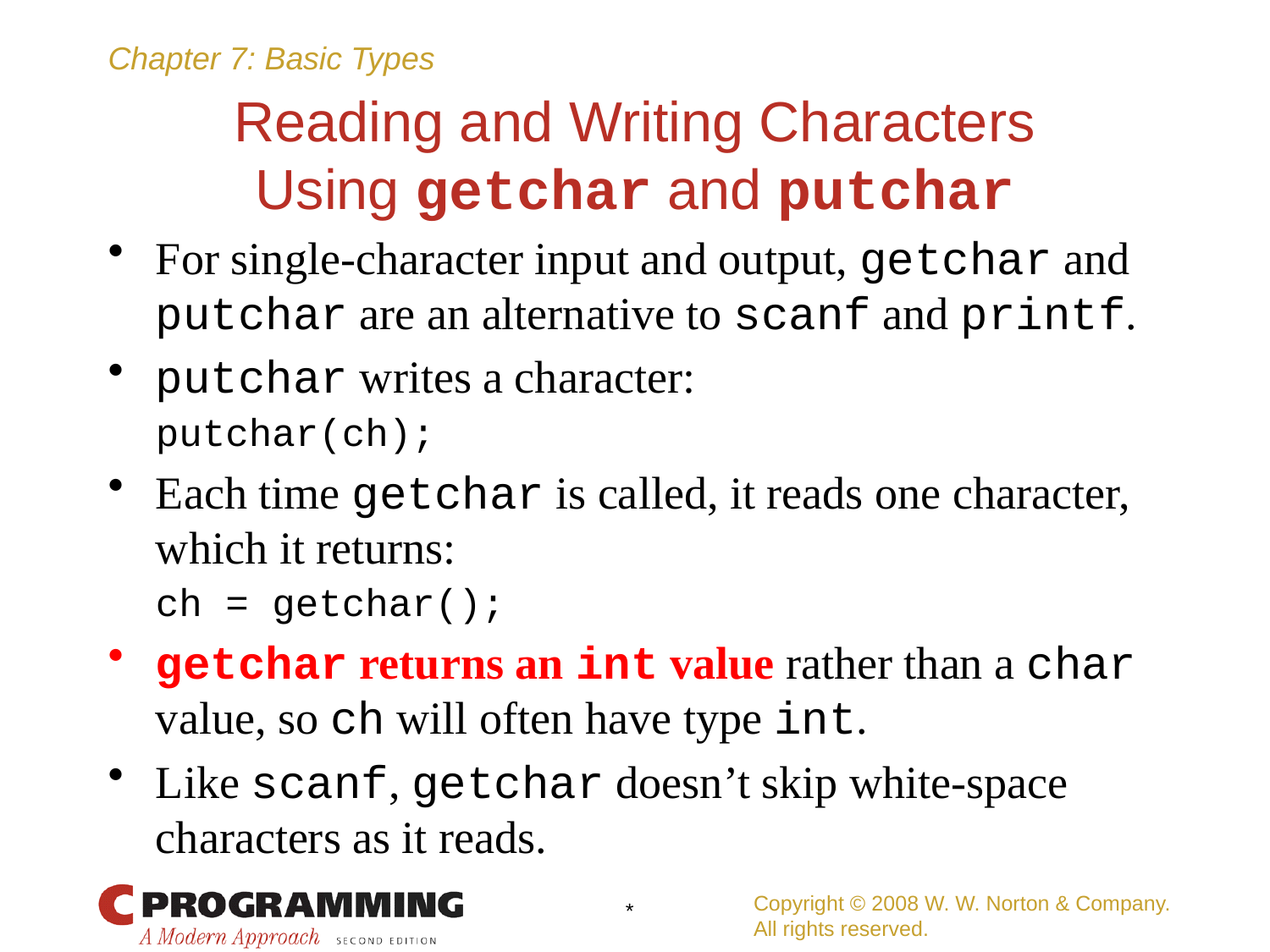

# Reading and Writing Characters Using getchar and putchar
For single-character input and output, getchar and putchar are an alternative to scanf and printf.
putchar writes a character:
	putchar(ch);
Each time getchar is called, it reads one character, which it returns:
	ch = getchar();
getchar returns an int value rather than a char value, so ch will often have type int.
Like scanf, getchar doesn’t skip white-space characters as it reads.

Copyright © 2008 W. W. Norton & Company.
All rights reserved.
*